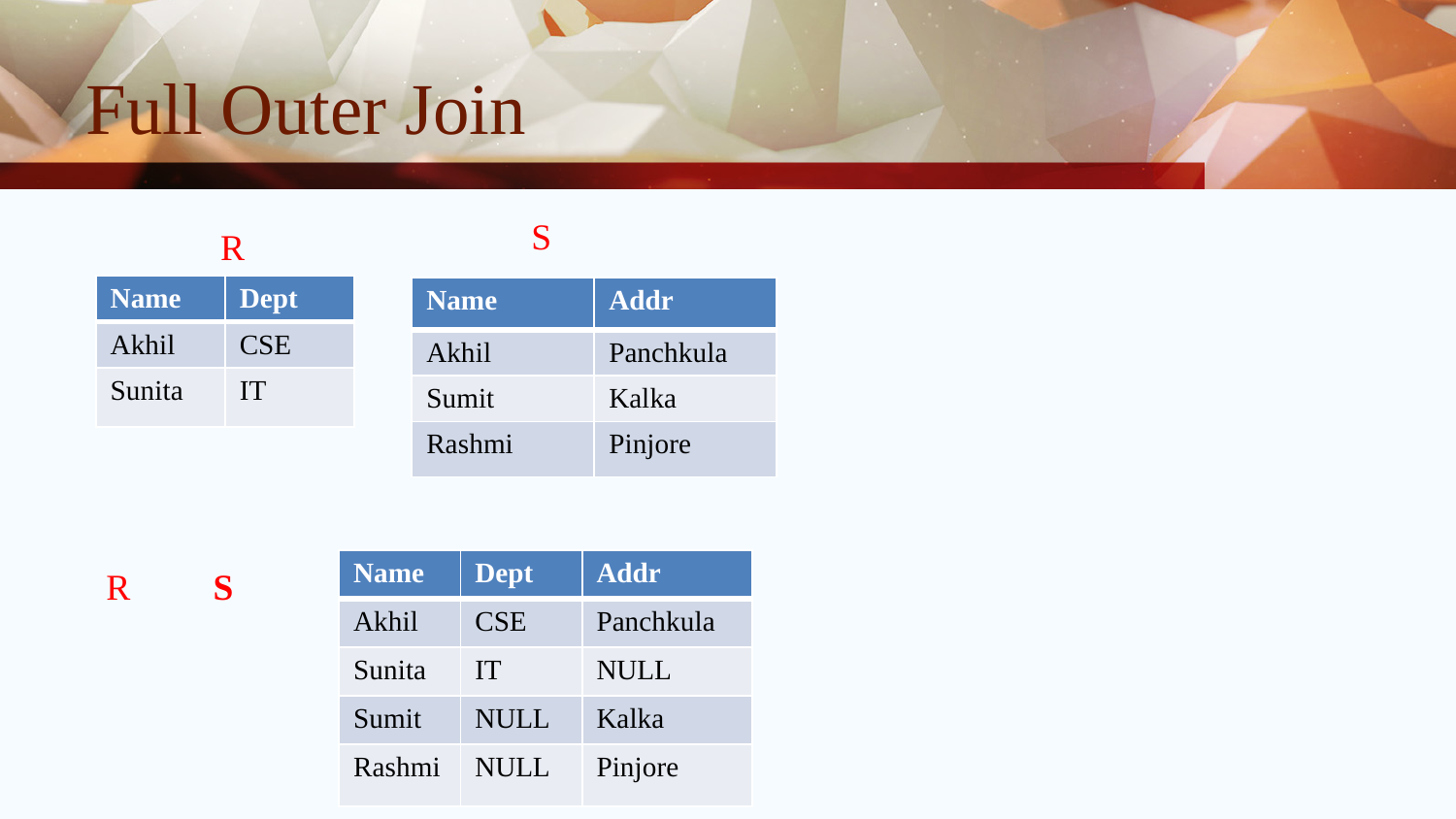

who does not teach 'Math'. How can I do this?

# Full Outer Join

S
R
| Name | Dept |
| --- | --- |
| Akhil | CSE |
| Sunita | IT |
| Name | Addr |
| --- | --- |
| Akhil | Panchkula |
| Sumit | Kalka |
| Rashmi | Pinjore |
| Name | Dept | Addr |
| --- | --- | --- |
| Akhil | CSE | Panchkula |
| Sunita | IT | NULL |
| Sumit | NULL | Kalka |
| Rashmi | NULL | Pinjore |
R         S